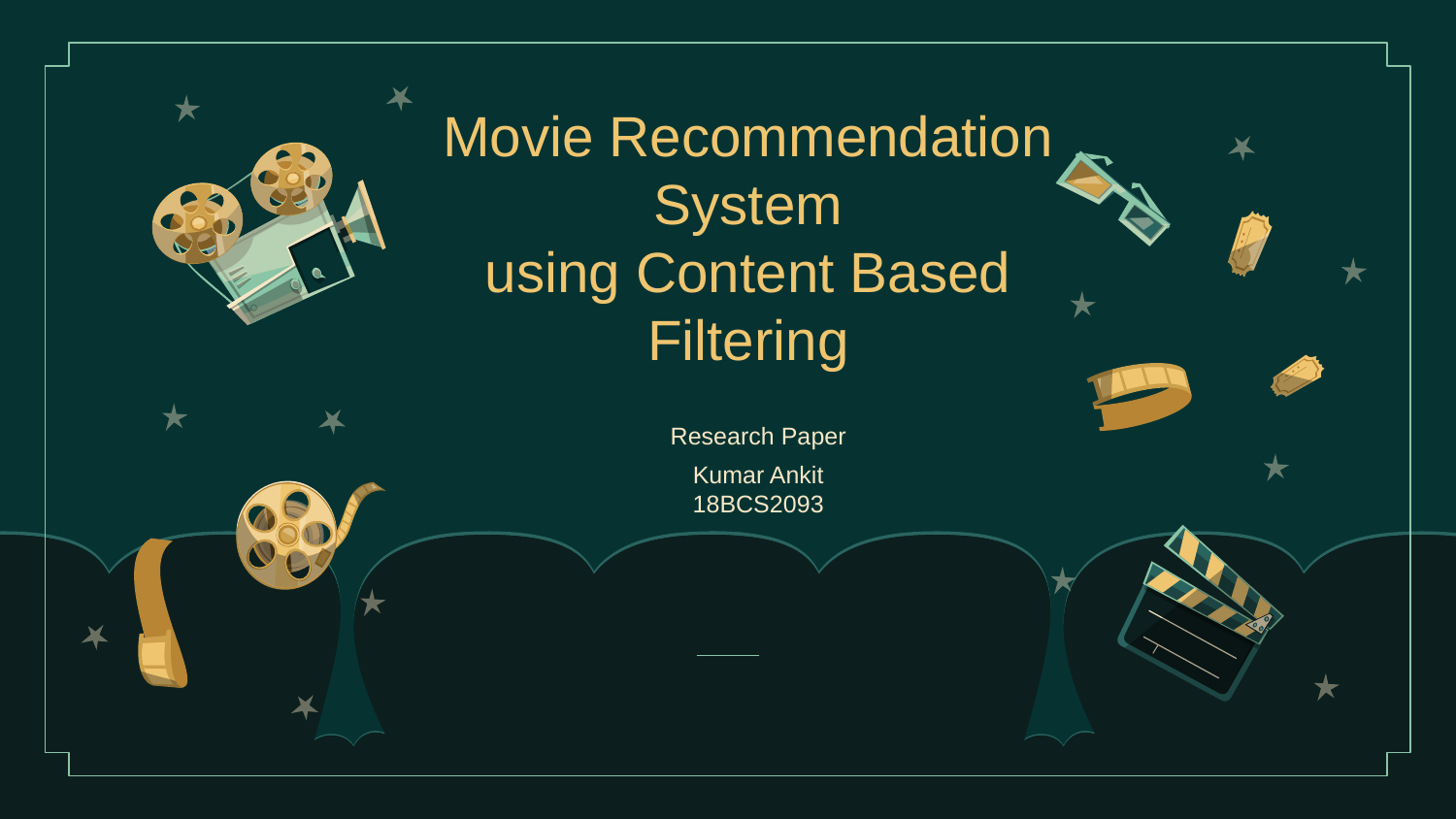

# Movie Recommendation System using Content Based Filtering Research Paper Kumar Ankit 18BCS2093